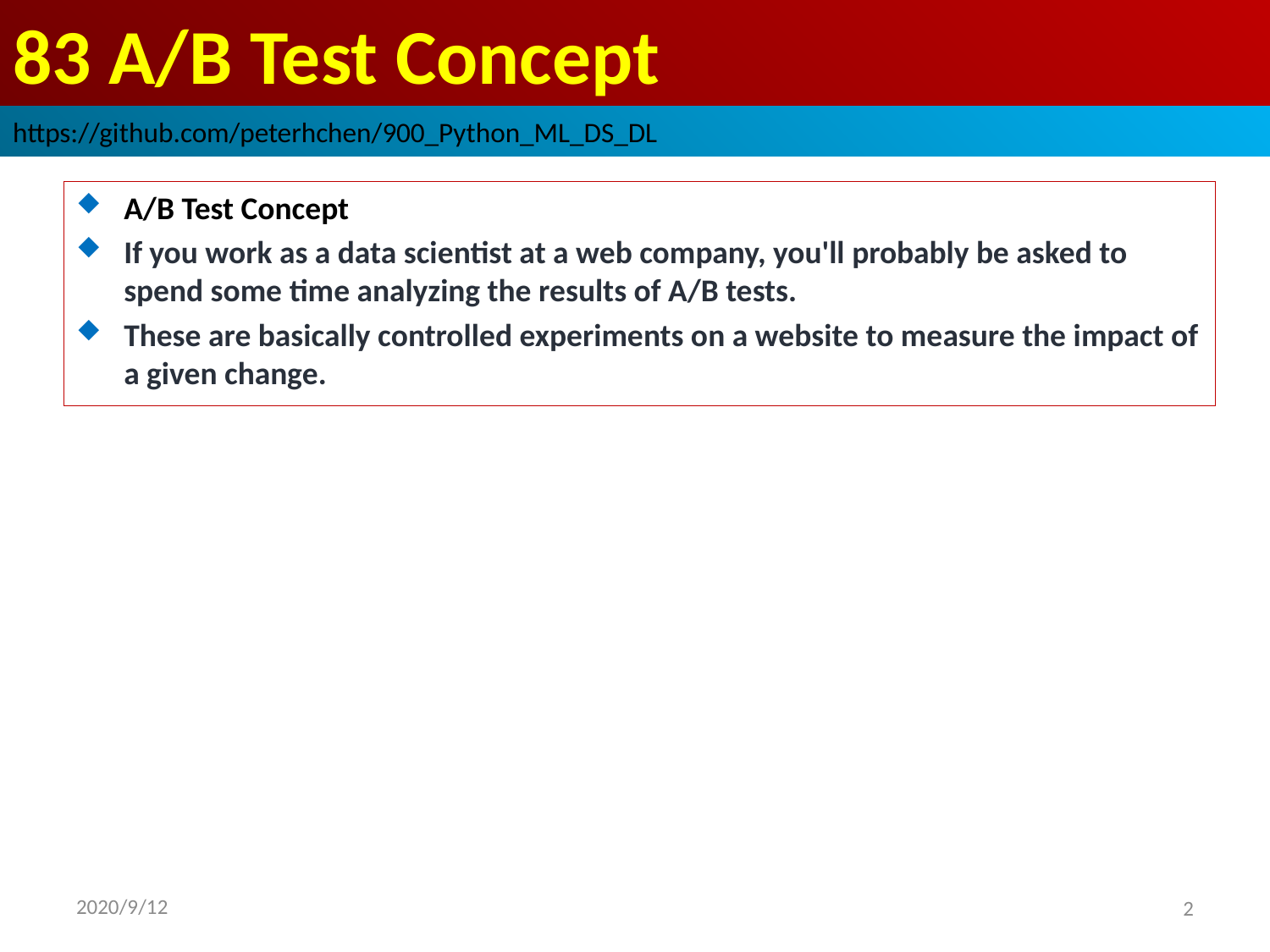

# 83 A/B Test Concept
https://github.com/peterhchen/900_Python_ML_DS_DL
A/B Test Concept
If you work as a data scientist at a web company, you'll probably be asked to spend some time analyzing the results of A/B tests.
These are basically controlled experiments on a website to measure the impact of a given change.
2020/9/12
2